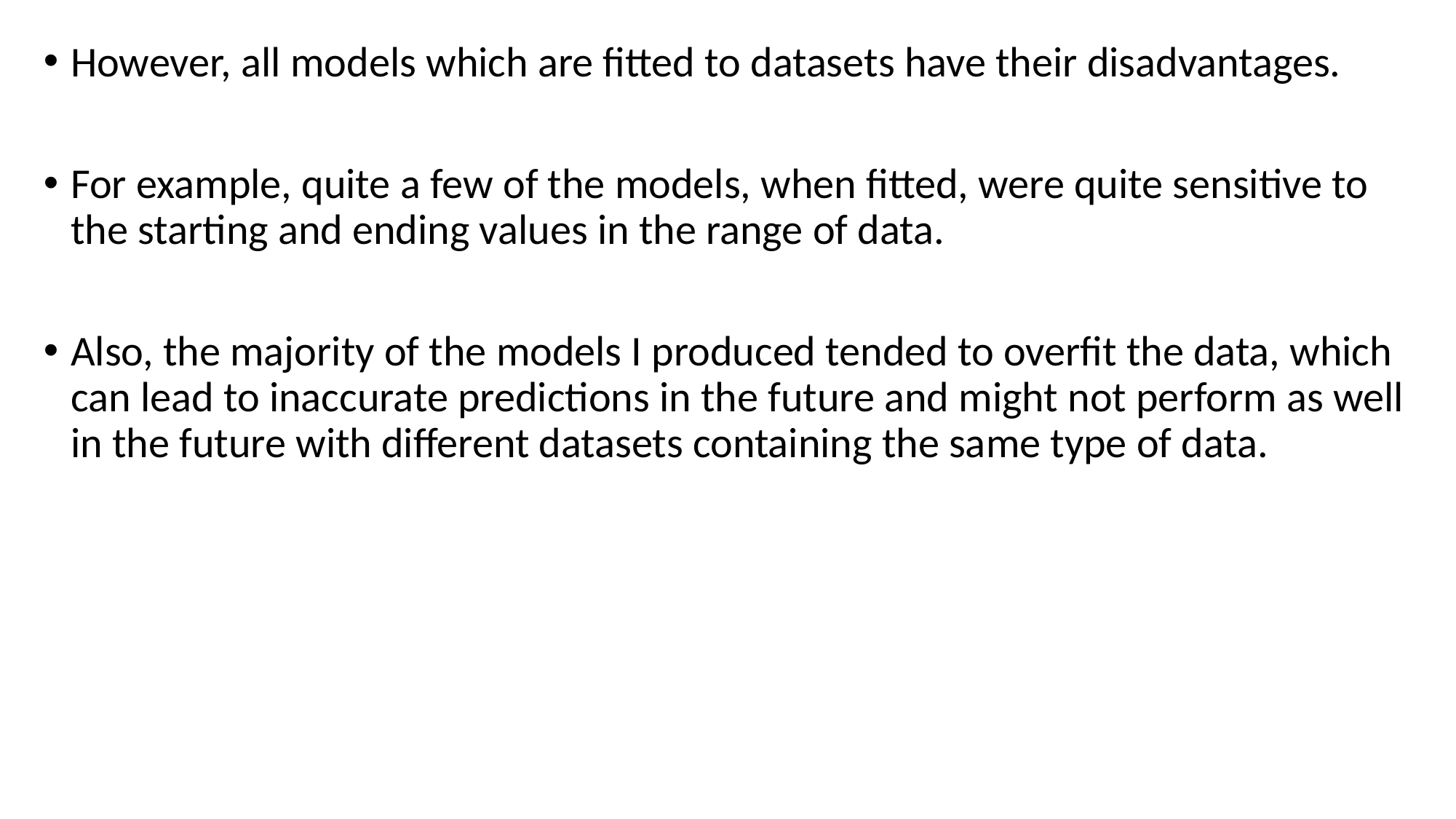

However, all models which are fitted to datasets have their disadvantages.

For example, quite a few of the models, when fitted, were quite sensitive to the starting and ending values in the range of data.

Also, the majority of the models I produced tended to overfit the data, which can lead to inaccurate predictions in the future and might not perform as well in the future with different datasets containing the same type of data.